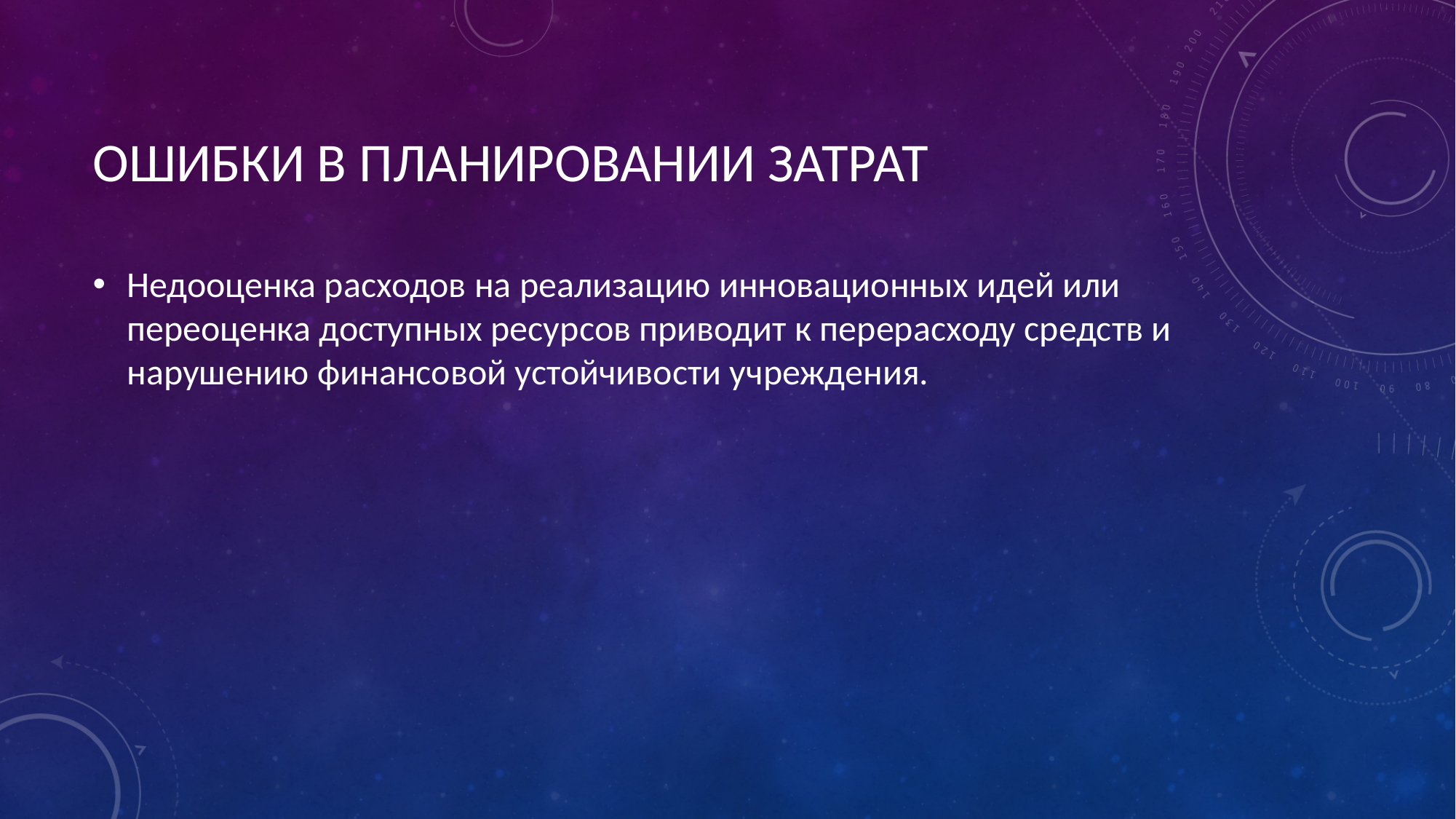

# Ошибки в планировании затрат
Недооценка расходов на реализацию инновационных идей или переоценка доступных ресурсов приводит к перерасходу средств и нарушению финансовой устойчивости учреждения.